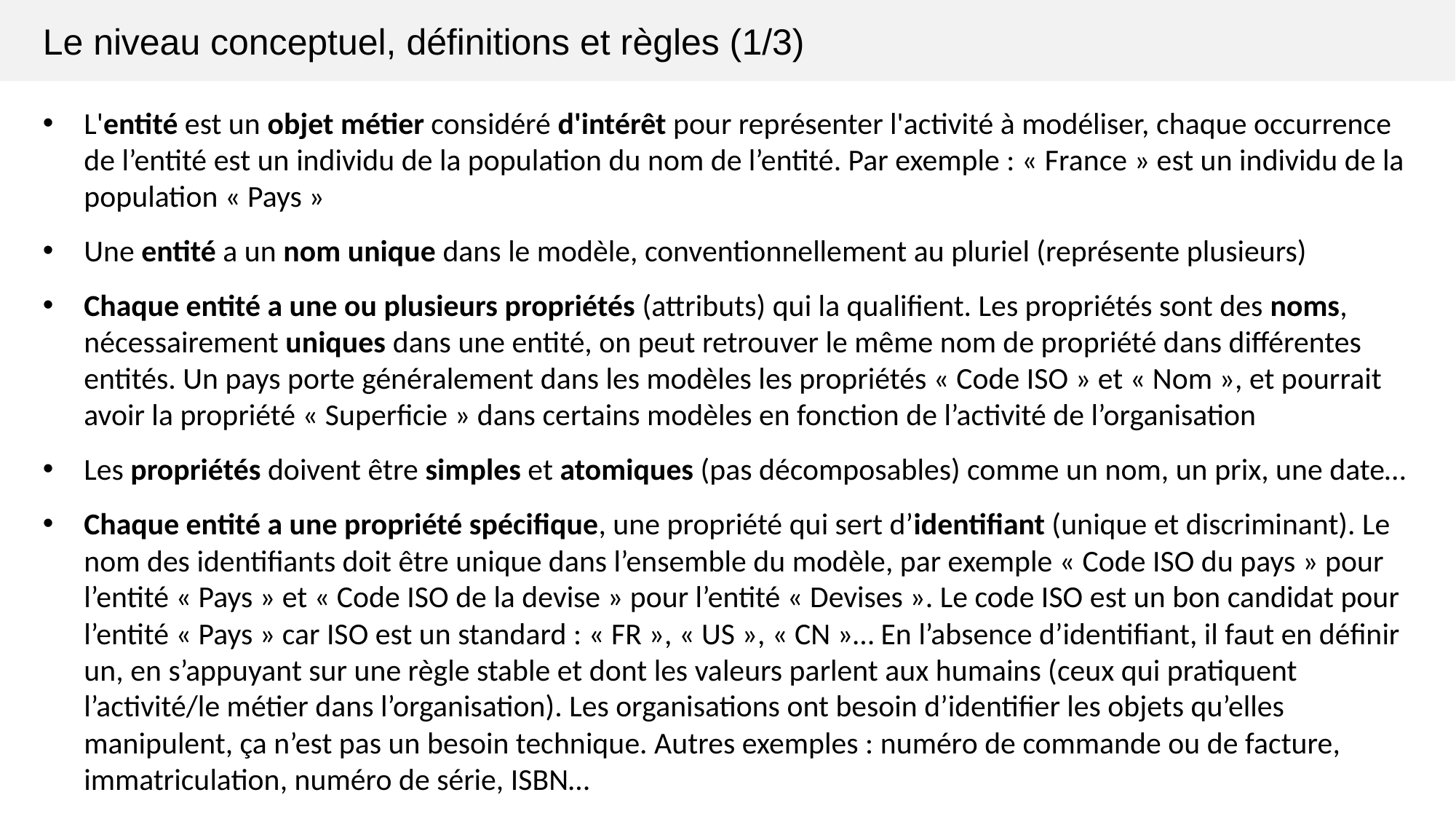

Le niveau conceptuel, définitions et règles (1/3)
L'entité est un objet métier considéré d'intérêt pour représenter l'activité à modéliser, chaque occurrence de l’entité est un individu de la population du nom de l’entité. Par exemple : « France » est un individu de la population « Pays »
Une entité a un nom unique dans le modèle, conventionnellement au pluriel (représente plusieurs)
Chaque entité a une ou plusieurs propriétés (attributs) qui la qualifient. Les propriétés sont des noms, nécessairement uniques dans une entité, on peut retrouver le même nom de propriété dans différentes entités. Un pays porte généralement dans les modèles les propriétés « Code ISO » et « Nom », et pourrait avoir la propriété « Superficie » dans certains modèles en fonction de l’activité de l’organisation
Les propriétés doivent être simples et atomiques (pas décomposables) comme un nom, un prix, une date…
Chaque entité a une propriété spécifique, une propriété qui sert d’identifiant (unique et discriminant). Le nom des identifiants doit être unique dans l’ensemble du modèle, par exemple « Code ISO du pays » pour l’entité « Pays » et « Code ISO de la devise » pour l’entité « Devises ». Le code ISO est un bon candidat pour l’entité « Pays » car ISO est un standard : « FR », « US », « CN »… En l’absence d’identifiant, il faut en définir un, en s’appuyant sur une règle stable et dont les valeurs parlent aux humains (ceux qui pratiquent l’activité/le métier dans l’organisation). Les organisations ont besoin d’identifier les objets qu’elles manipulent, ça n’est pas un besoin technique. Autres exemples : numéro de commande ou de facture, immatriculation, numéro de série, ISBN…